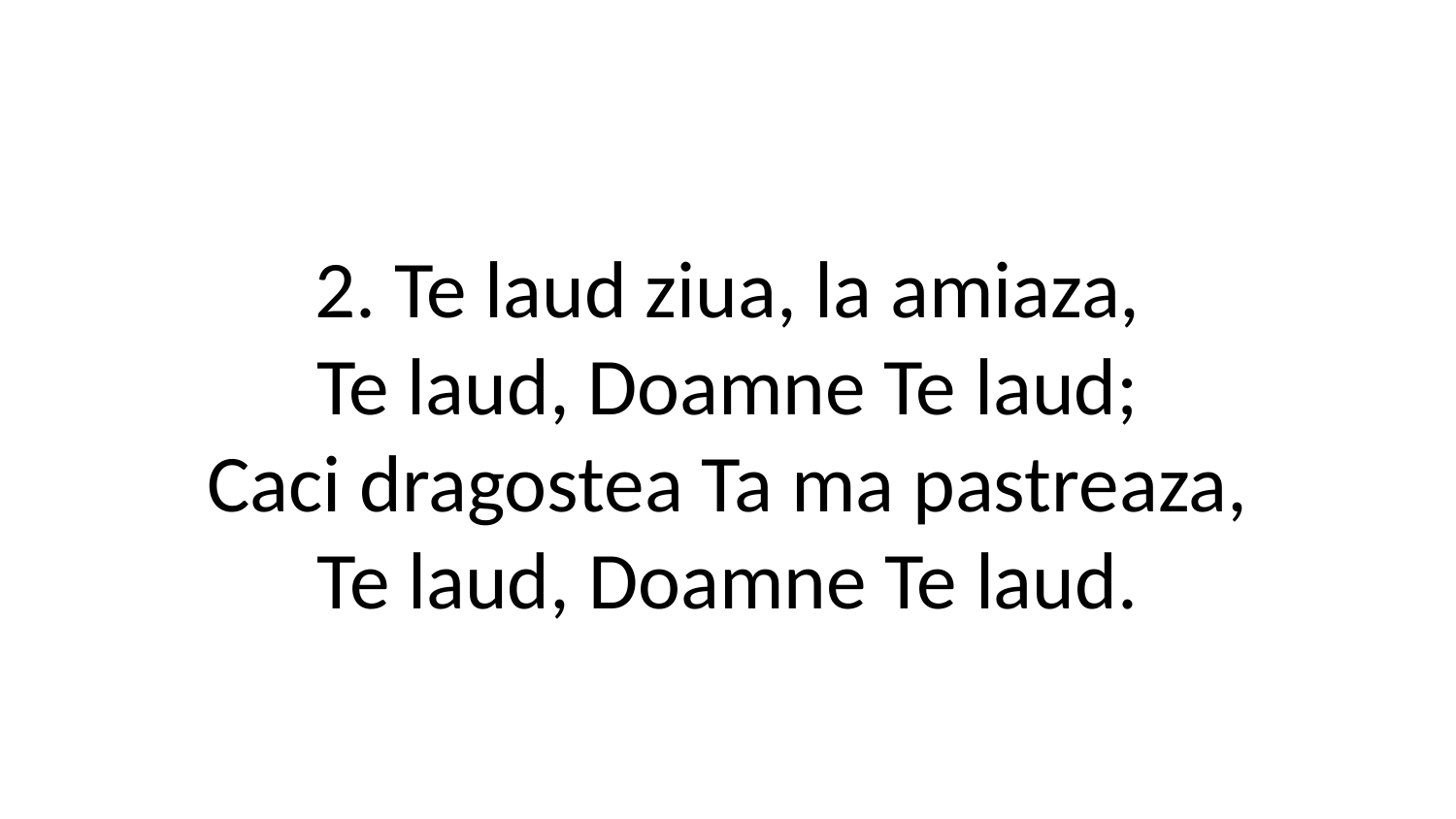

2. Te laud ziua, la amiaza,
Te laud, Doamne Te laud;
Caci dragostea Ta ma pastreaza,
Te laud, Doamne Te laud.